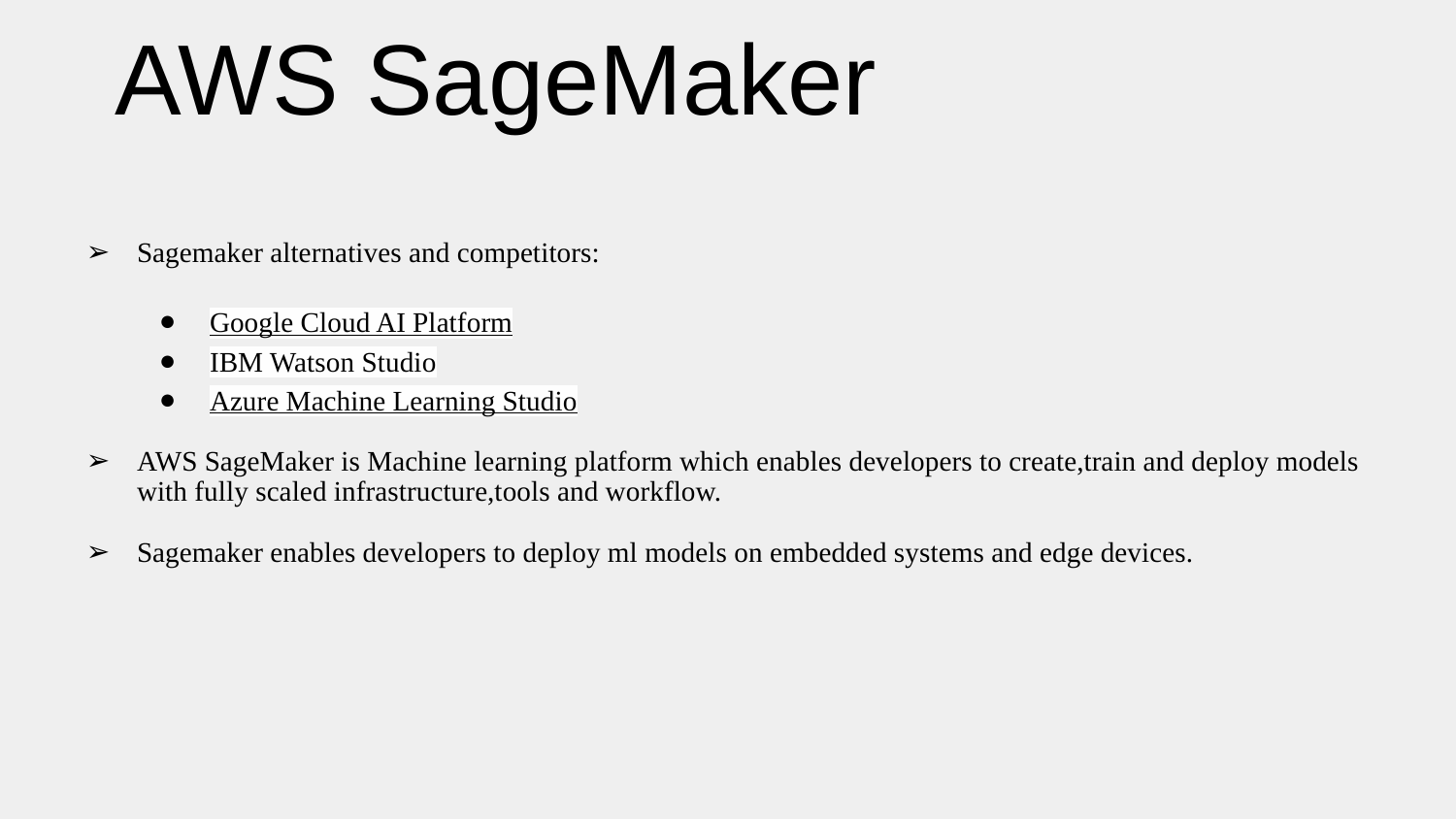

# AWS SageMaker
Sagemaker alternatives and competitors:

Google Cloud AI Platform
IBM Watson Studio
Azure Machine Learning Studio

AWS SageMaker is Machine learning platform which enables developers to create,train and deploy models with fully scaled infrastructure,tools and workflow.

Sagemaker enables developers to deploy ml models on embedded systems and edge devices.